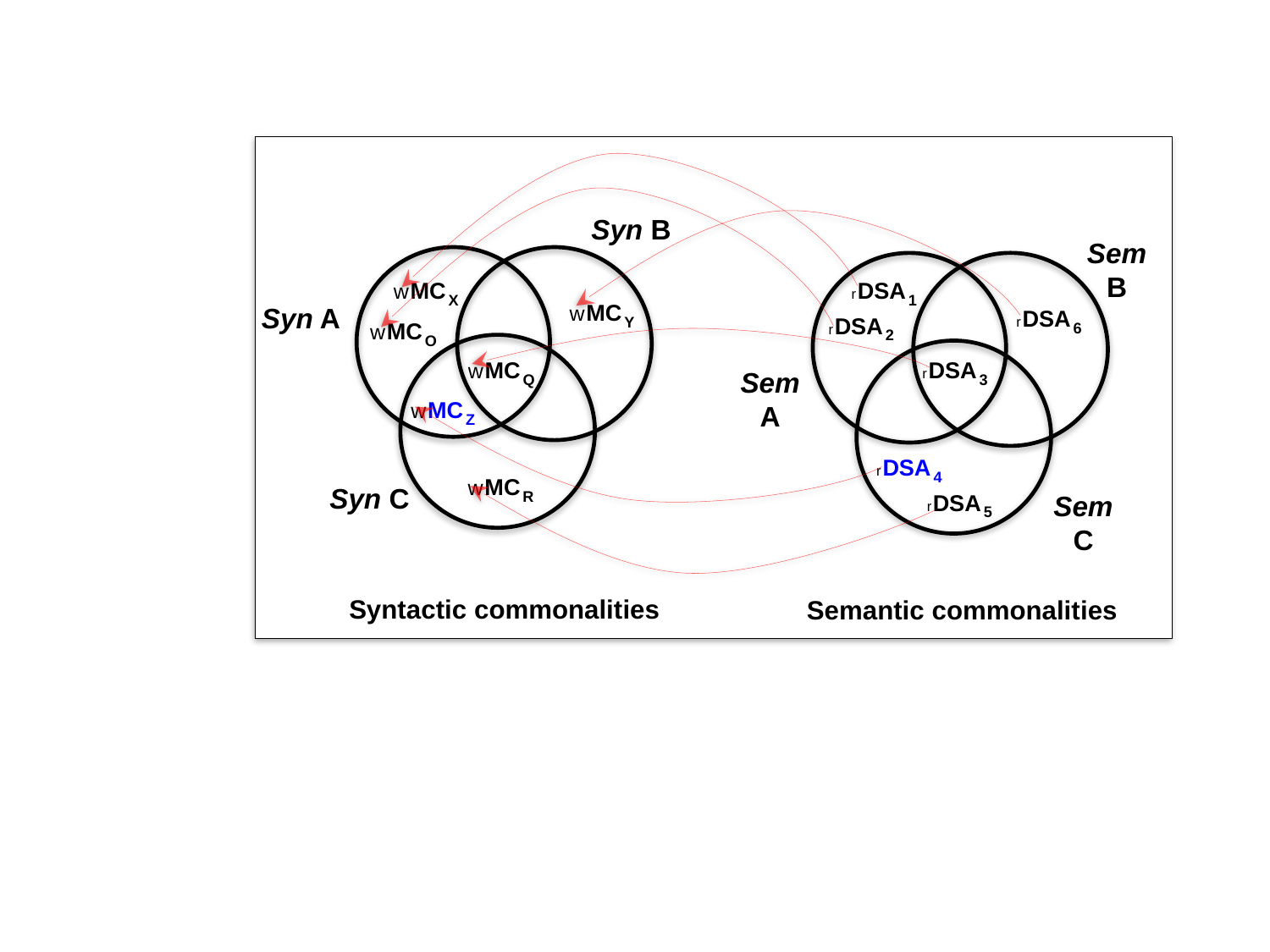

Syn B

Sem B

r DSA 1
w MC X
w MC Y
Syn A
r DSA 6
r DSA 2
w MC O

w MC Q
r DSA 3
Sem A
w MC Z

r DSA 4
w MC R

Syn C
r DSA 5
Sem C
Syntactic commonalities
Semantic commonalities